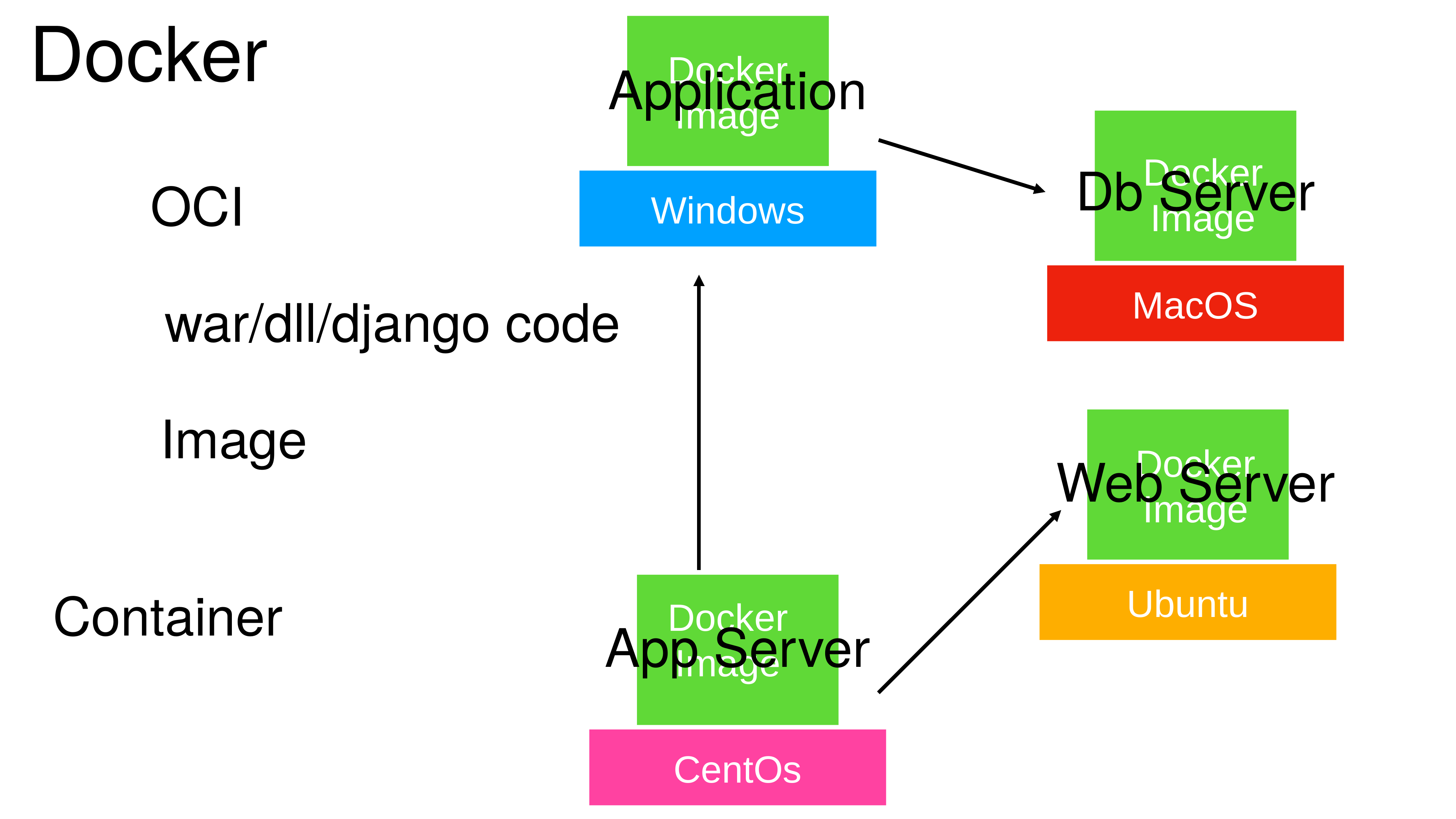

Docker
Docker
Image
Application

Docker
Image
Db Server
Windows
OCI
MacOS

war/dll/django code
Image

Docker
Image
Web Server

Ubuntu

Container
Docker
Image
App Server
CentOs